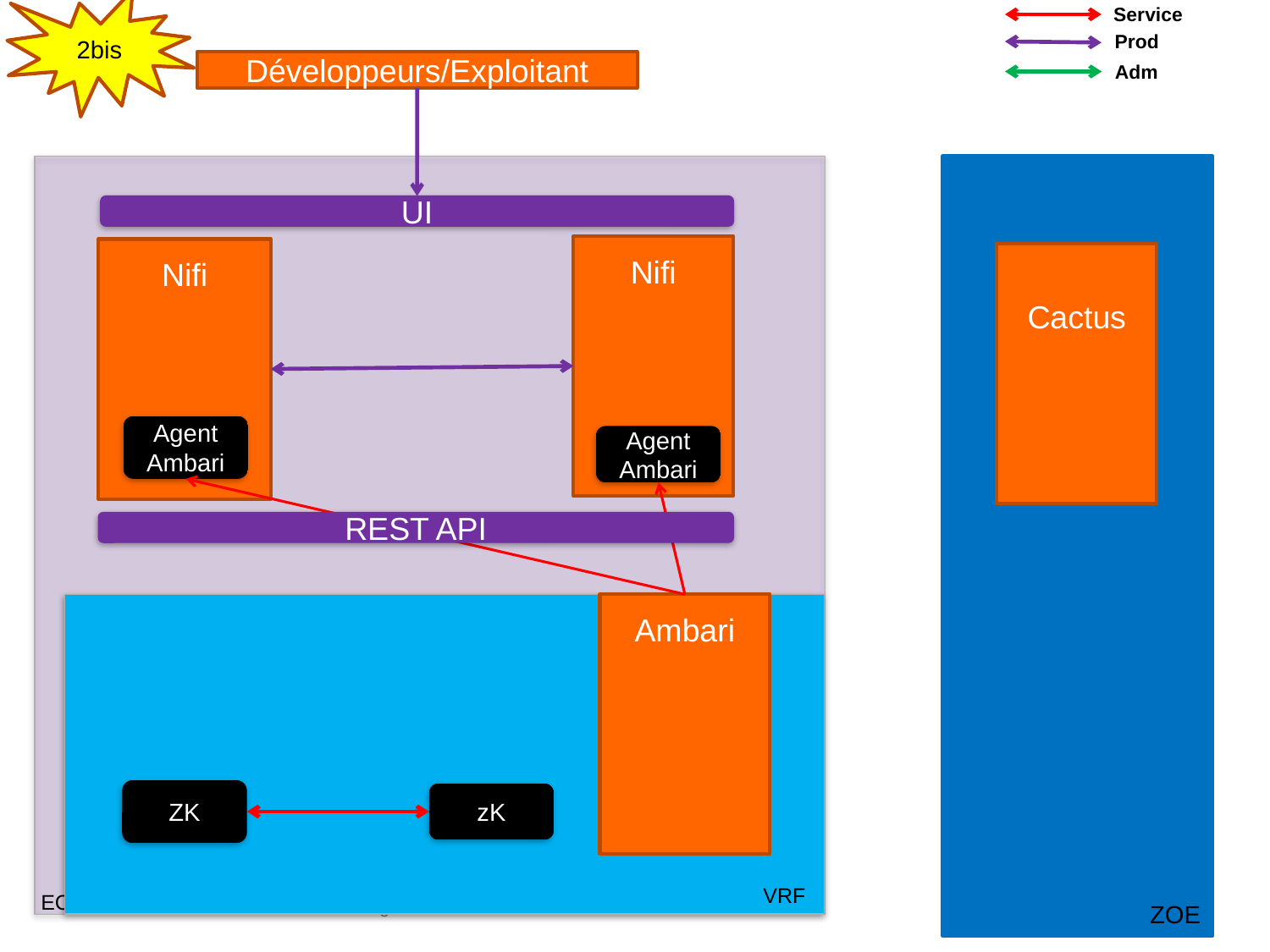

2bis
Service
Prod
Développeurs/Exploitant
Adm

UI
Nifi

Nifi

Cactus

Agent Ambari
Agent
Ambari
REST API

Ambari

?
(déploiement)

ZK
zK
VRF
ECM
ZOE